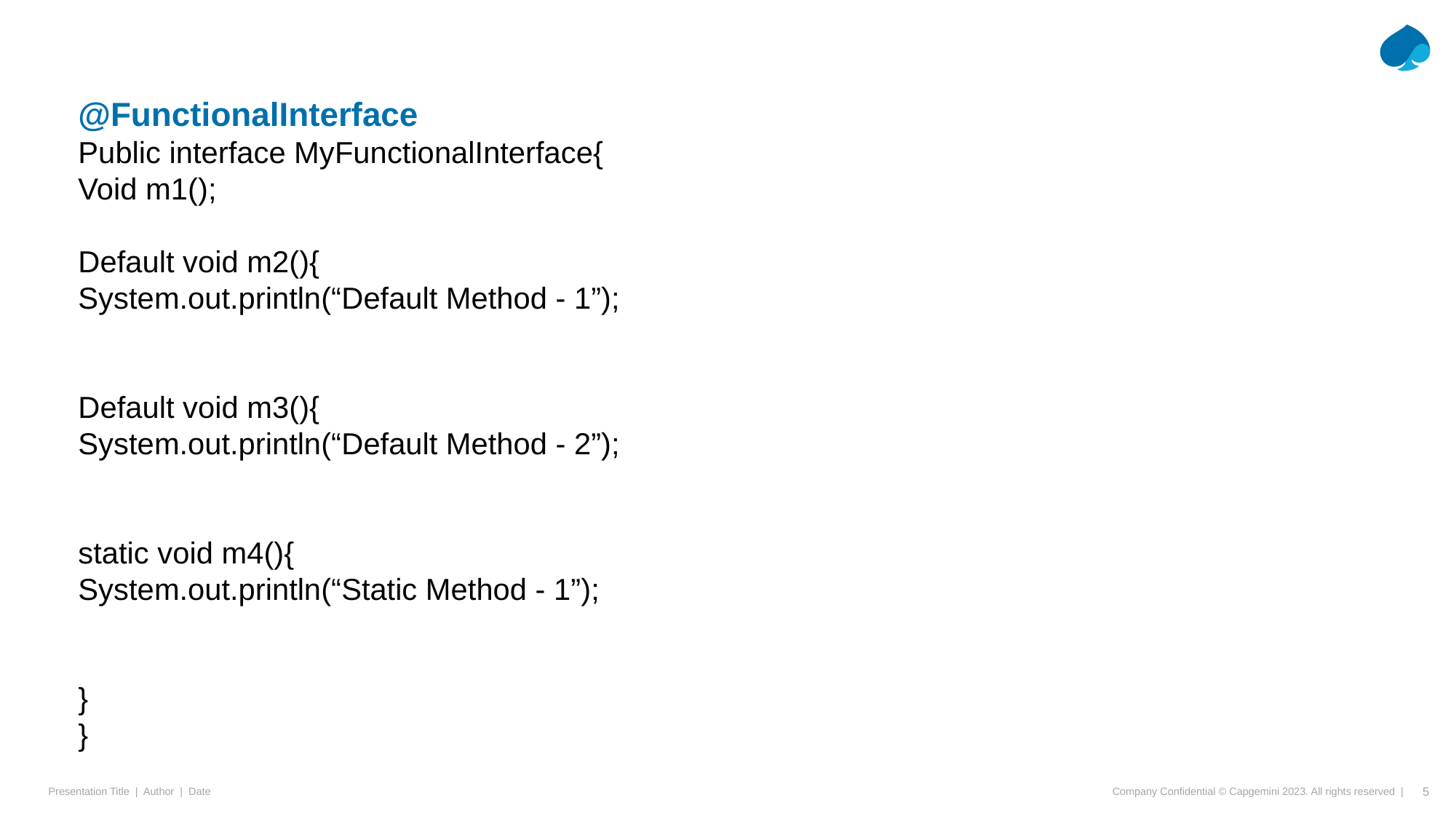

@FunctionalInterface
Public interface MyFunctionalInterface{
Void m1();

Default void m2(){
System.out.println(“Default Method - 1”);

Default void m3(){
System.out.println(“Default Method - 2”);

static void m4(){
System.out.println(“Static Method - 1”);

}
}